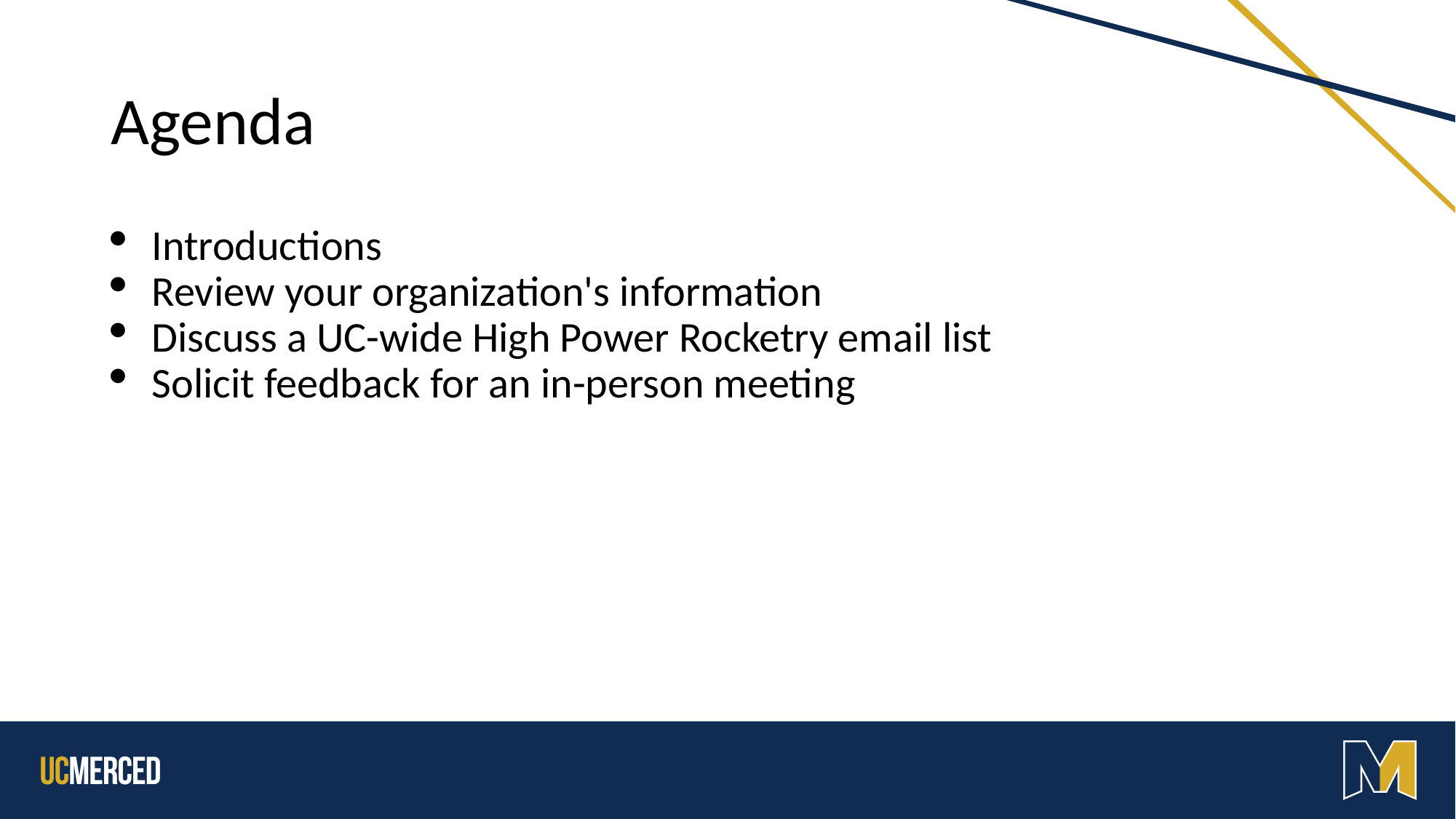

# Agenda
Introductions
Review your organization's information
Discuss a UC-wide High Power Rocketry email list
Solicit feedback for an in-person meeting